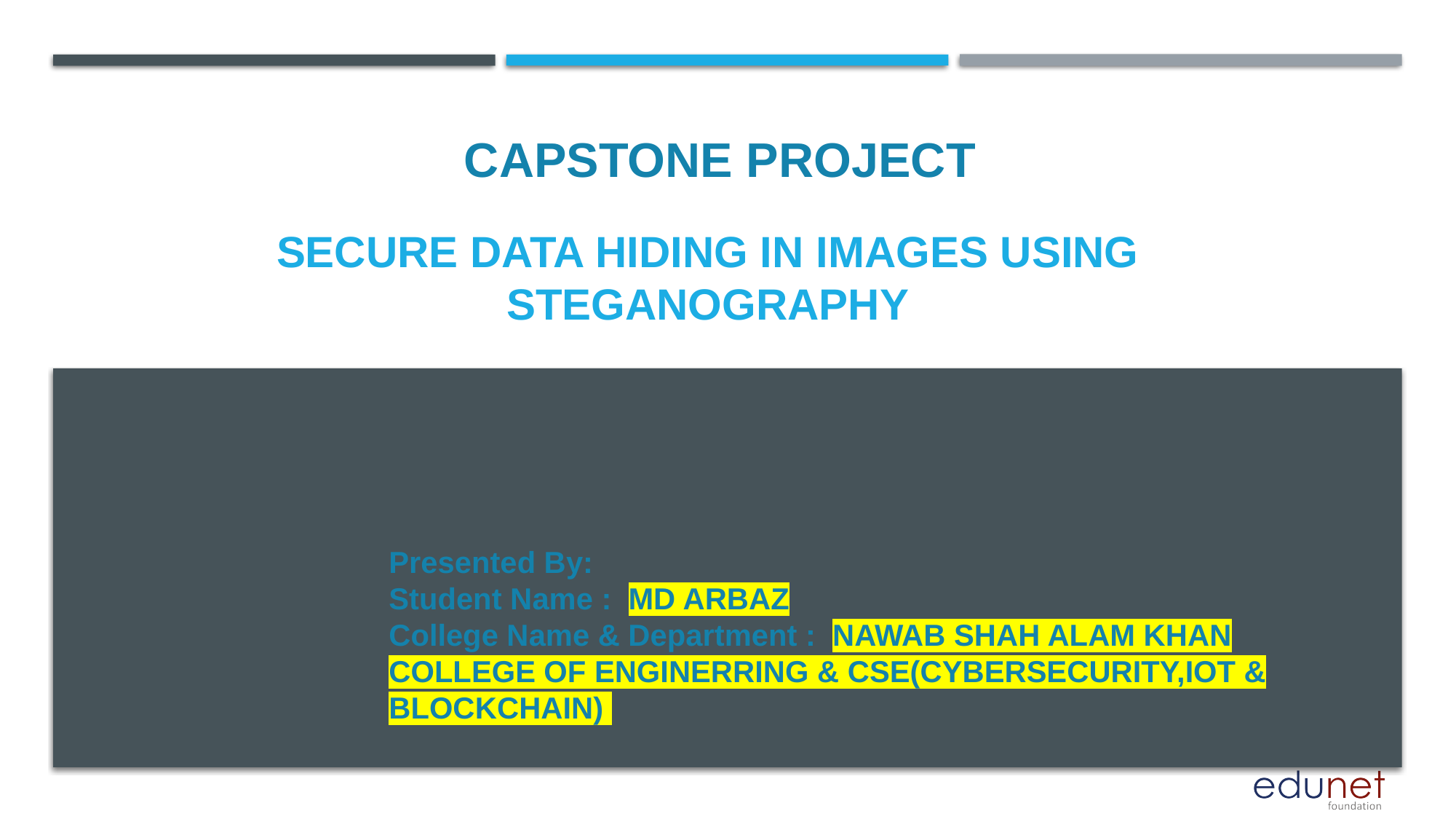

CAPSTONE PROJECT
# SECURE DATA HIDING IN IMAGES USING STEGANOGRAPHY
Presented By:
Student Name :  MD ARBAZ
College Name & Department :  NAWAB SHAH ALAM KHAN COLLEGE OF ENGINERRING & CSE(CYBERSECURITY,IOT & BLOCKCHAIN)